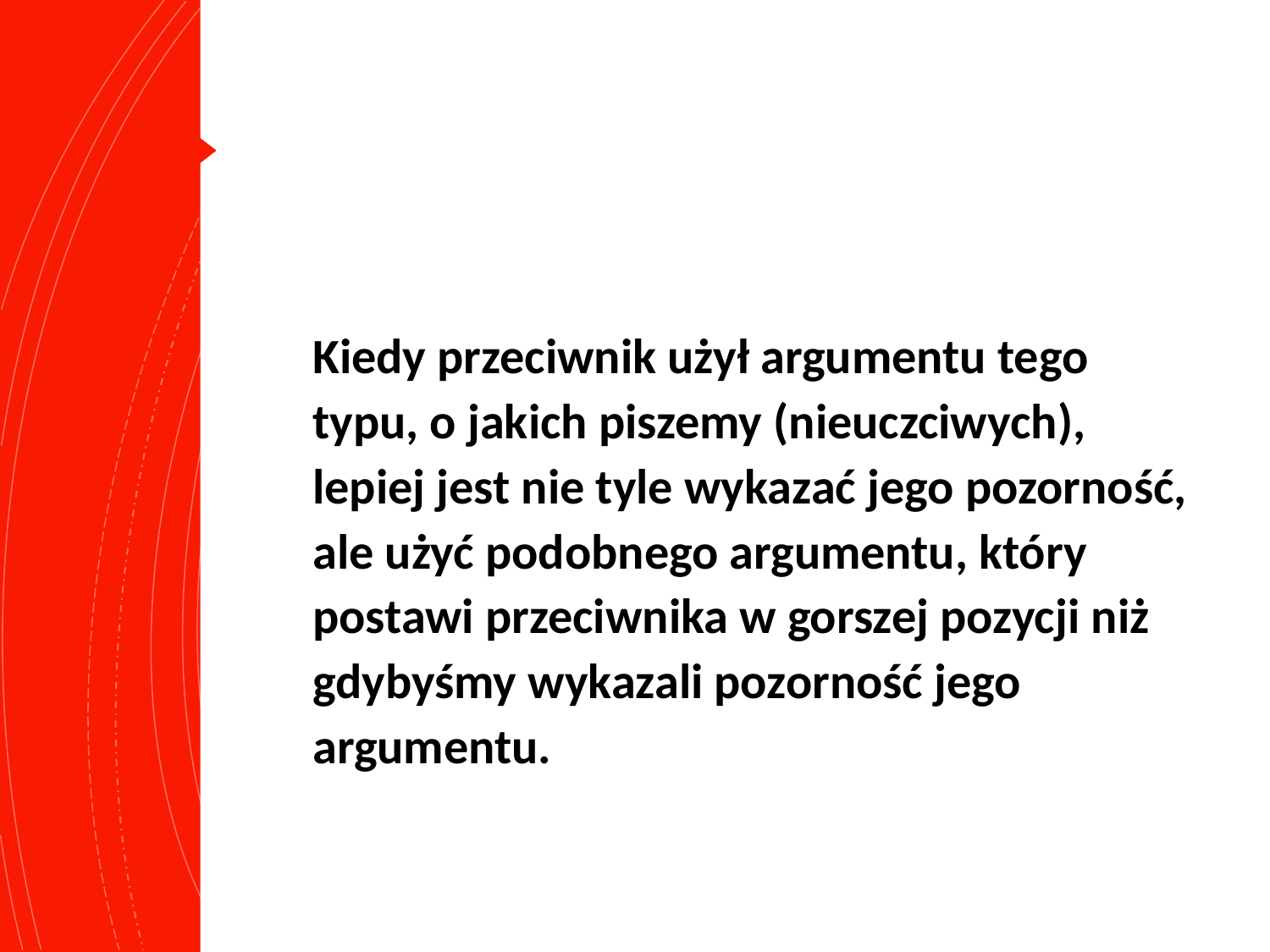

Kiedy przeciwnik użył argumentu tego typu, o jakich piszemy (nieuczciwych), lepiej jest nie tyle wykazać jego pozorność, ale użyć podobnego argumentu, który postawi przeciwnika w gorszej pozycji niż gdybyśmy wykazali pozorność jego argumentu.